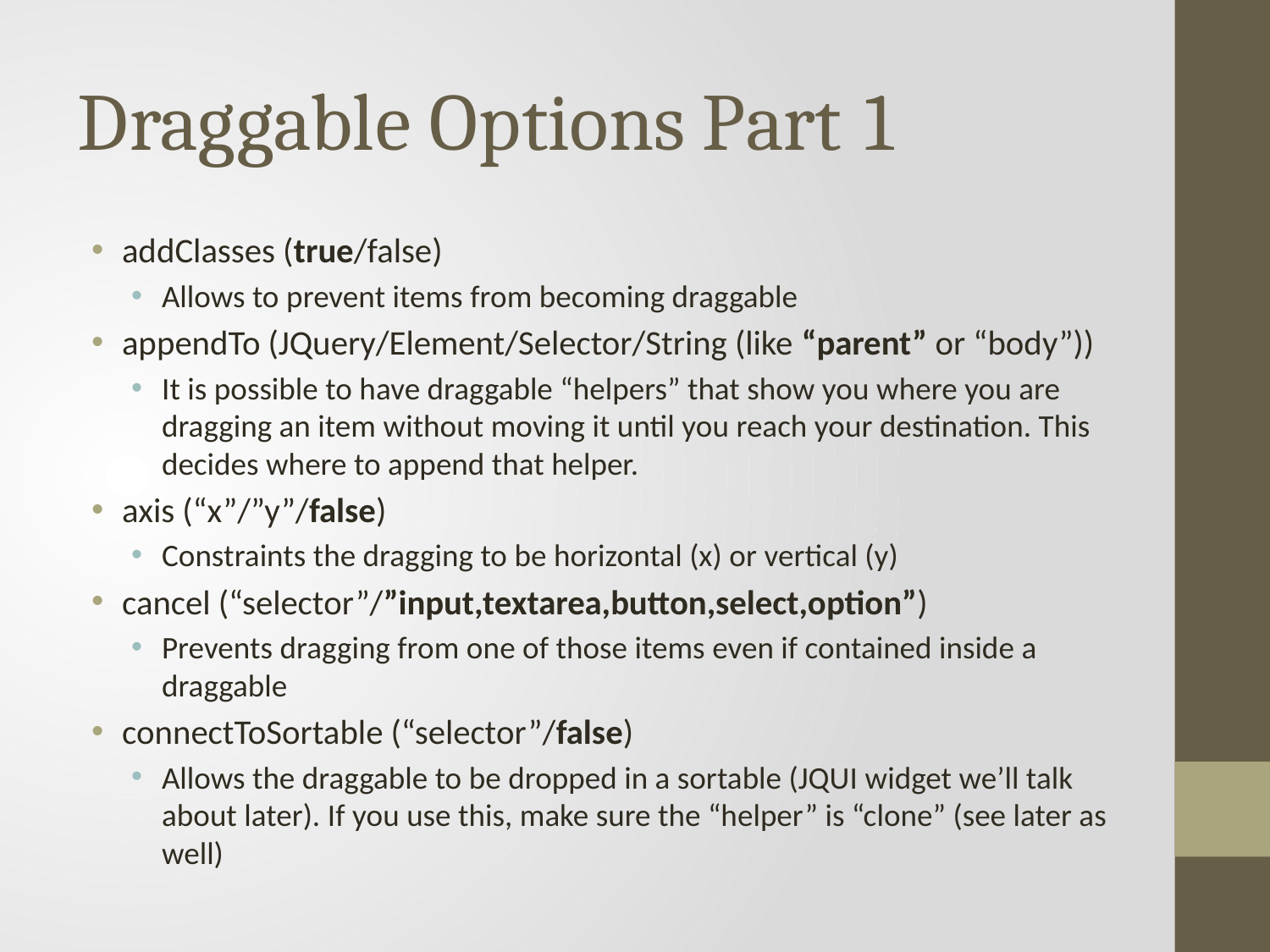

# Draggable Options Part 1
addClasses (true/false)
Allows to prevent items from becoming draggable
appendTo (JQuery/Element/Selector/String (like “parent” or “body”))
It is possible to have draggable “helpers” that show you where you are dragging an item without moving it until you reach your destination. This decides where to append that helper.
axis (“x”/”y”/false)
Constraints the dragging to be horizontal (x) or vertical (y)
cancel (“selector”/”input,textarea,button,select,option”)
Prevents dragging from one of those items even if contained inside a draggable
connectToSortable (“selector”/false)
Allows the draggable to be dropped in a sortable (JQUI widget we’ll talk about later). If you use this, make sure the “helper” is “clone” (see later as well)